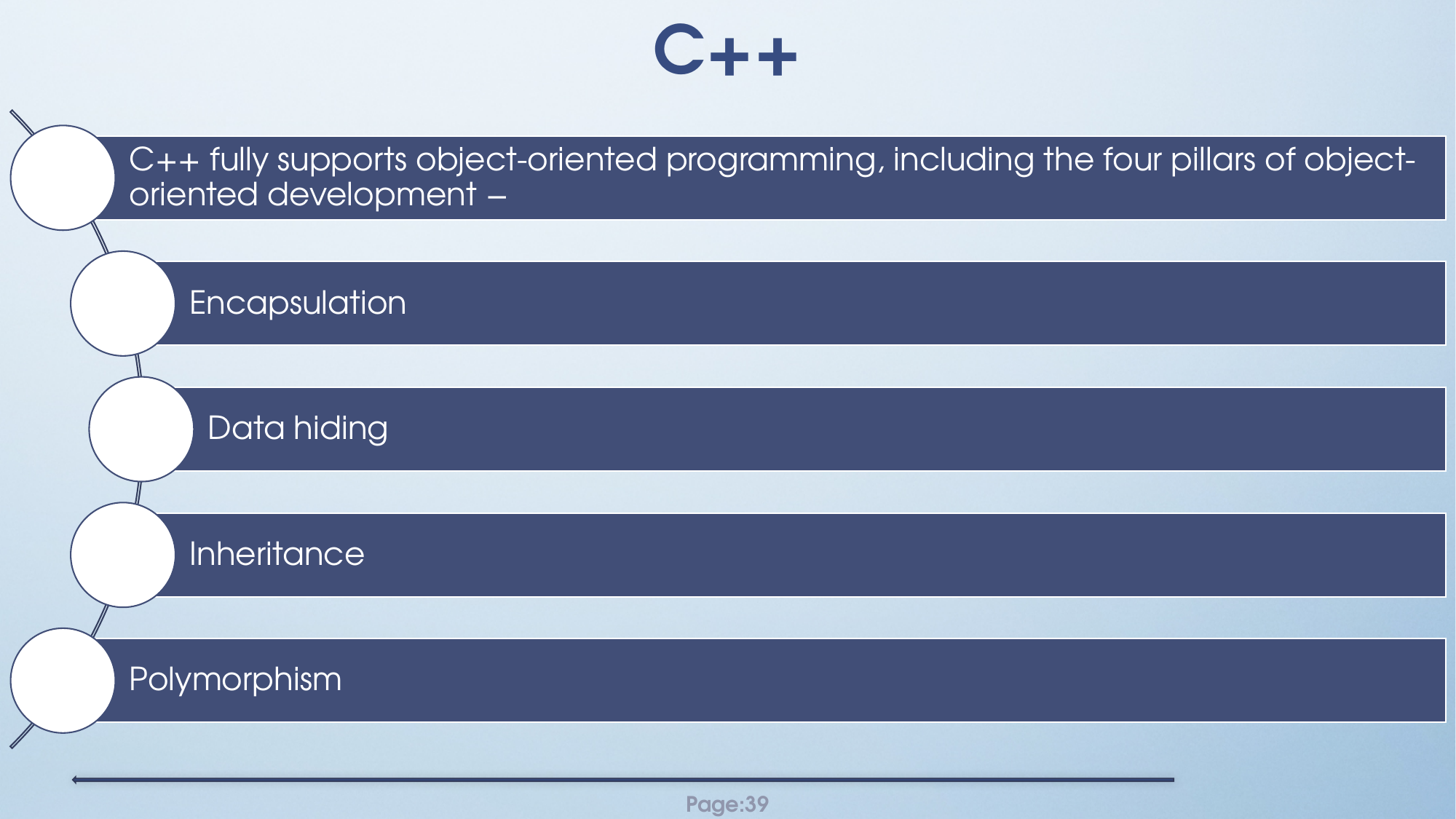

# C++
C++ fully supports object-oriented programming, including the four pillars of object-oriented development −
Encapsulation
Data hiding
Inheritance
Polymorphism